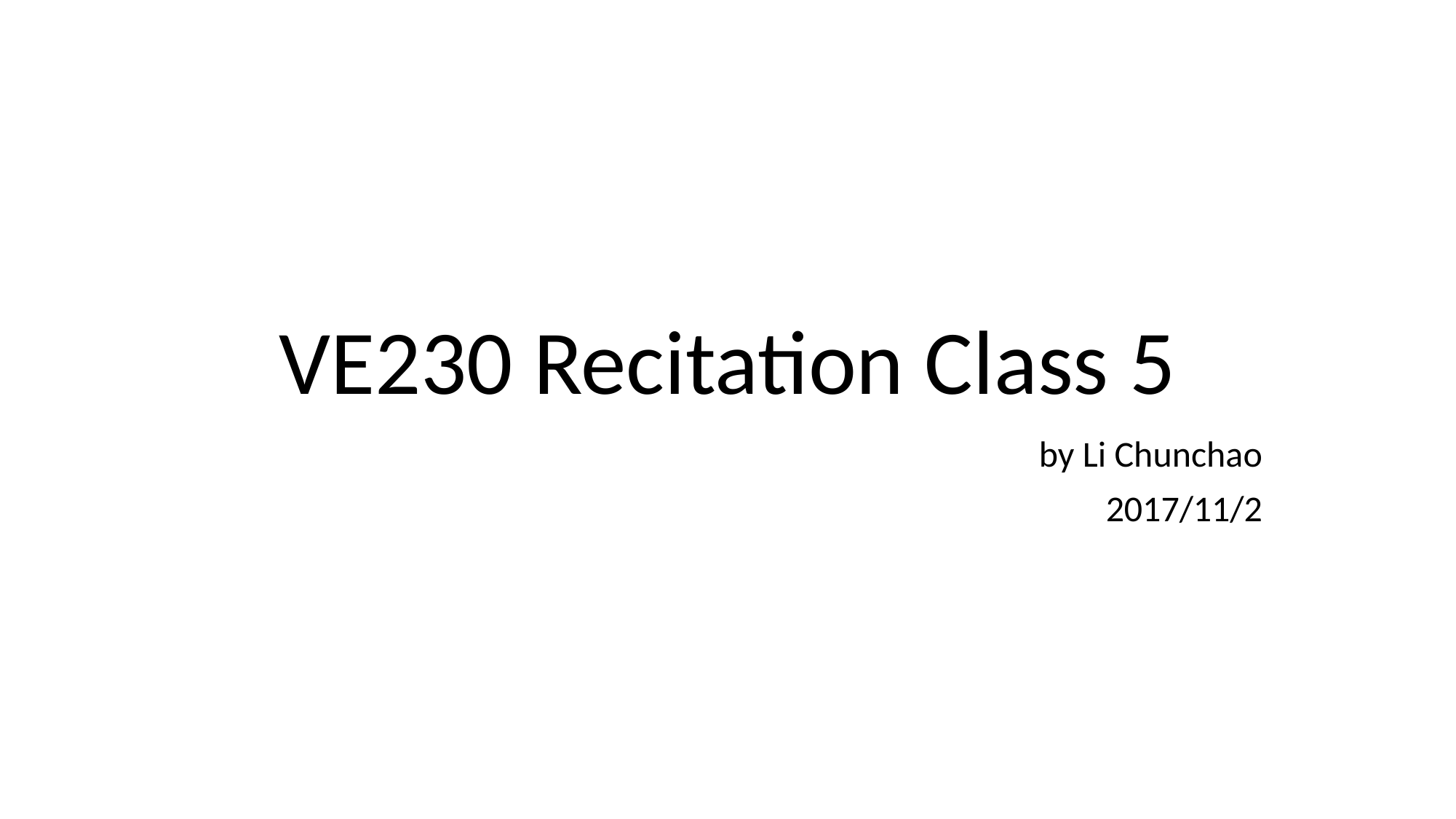

# VE230 Recitation Class 5
by Li Chunchao
2017/11/2